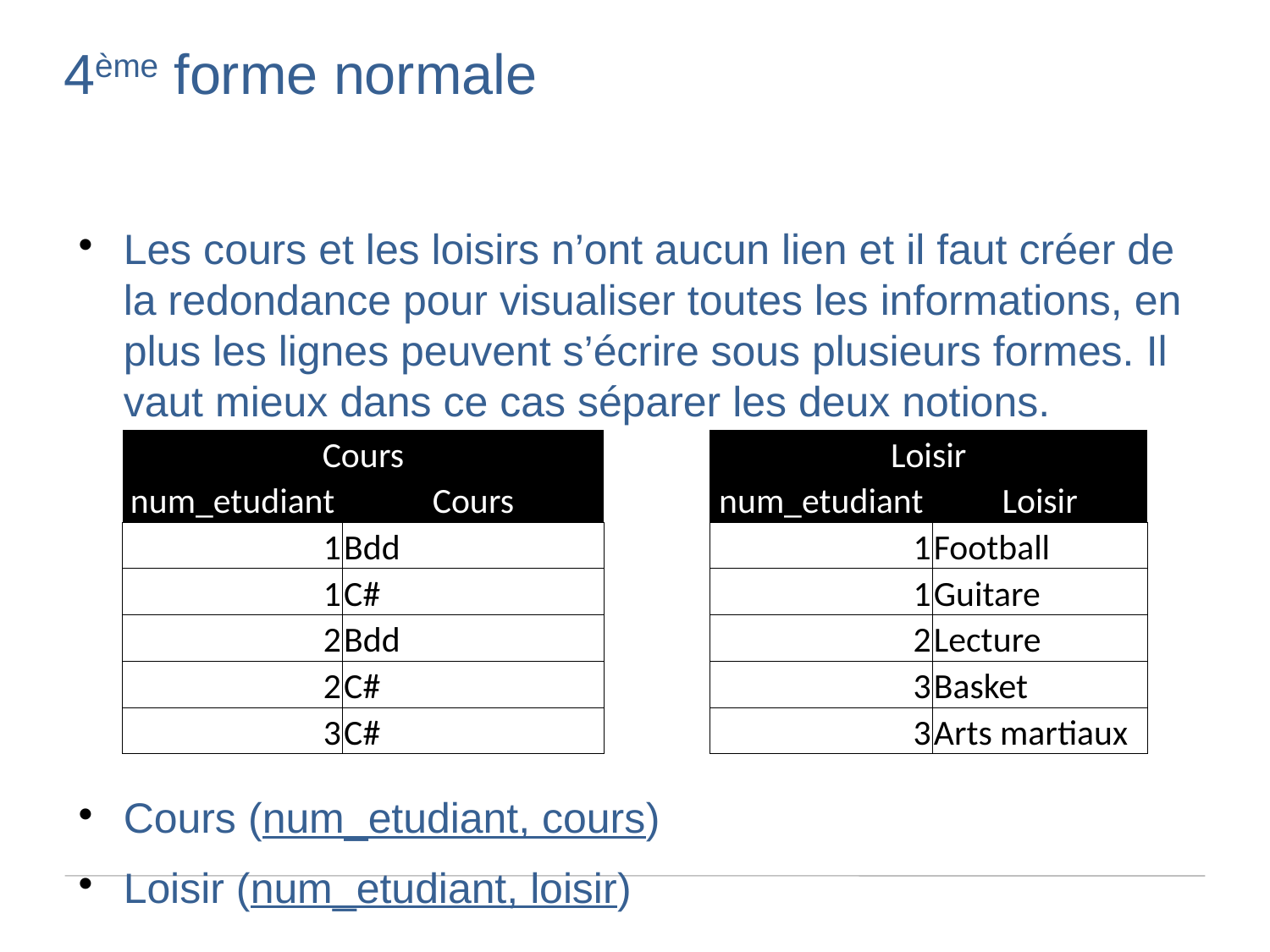

4ème forme normale
Les cours et les loisirs n’ont aucun lien et il faut créer de la redondance pour visualiser toutes les informations, en plus les lignes peuvent s’écrire sous plusieurs formes. Il vaut mieux dans ce cas séparer les deux notions.

Cours (num_etudiant, cours)
Loisir (num_etudiant, loisir)

| Cours |  |  | Loisir |  |
| --- | --- | --- | --- | --- |
| num\_etudiant | Cours |  | num\_etudiant | Loisir |
| 1 | Bdd |  | 1 | Football |
| 1 | C# |  | 1 | Guitare |
| 2 | Bdd |  | 2 | Lecture |
| 2 | C# |  | 3 | Basket |
| 3 | C# |  | 3 | Arts martiaux |